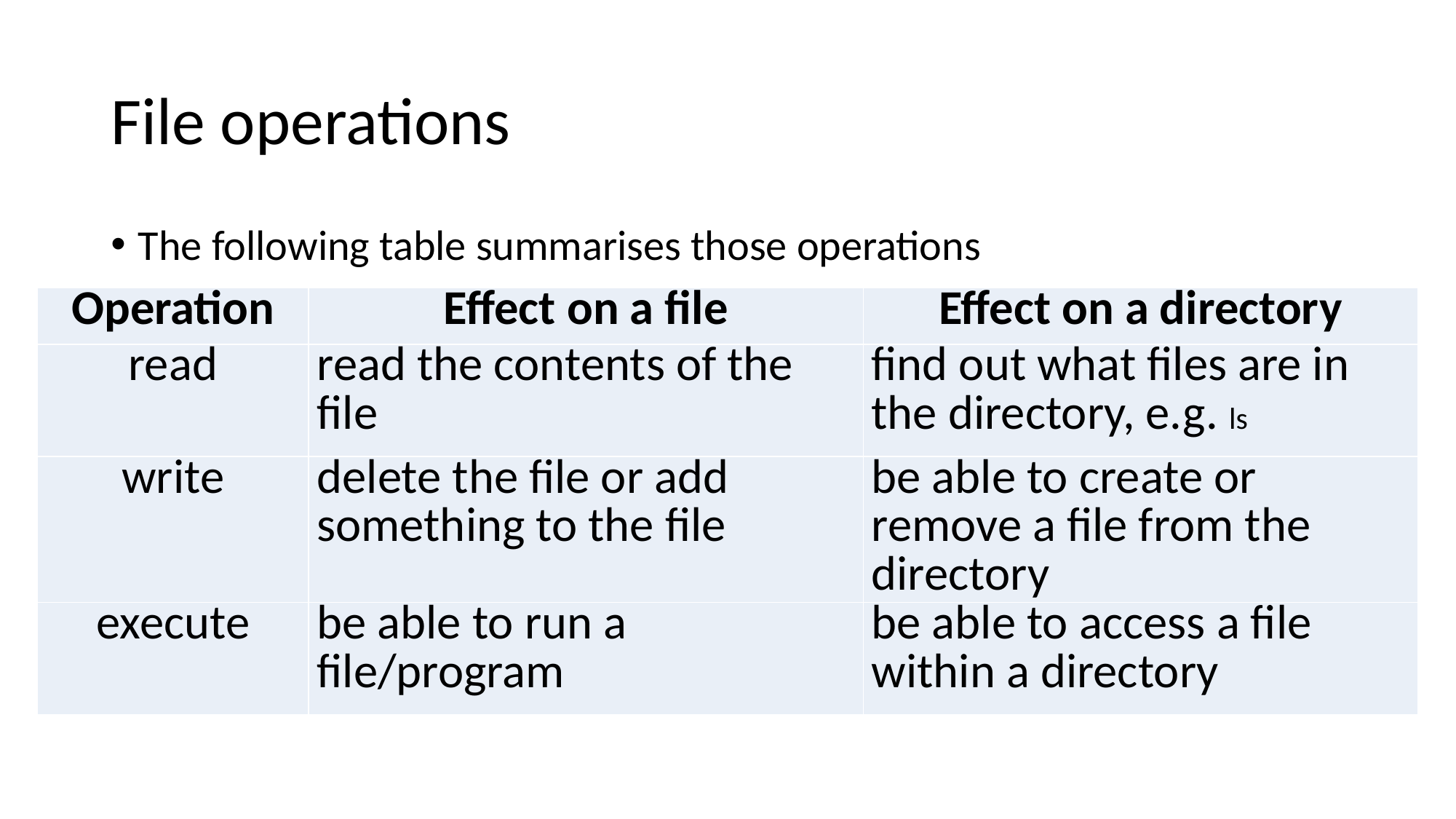

# File operations
The following table summarises those operations

| Operation | Effect on a file | Effect on a directory |
| --- | --- | --- |
| read | read the contents of the file | find out what files are in the directory, e.g. ls |
| write | delete the file or add something to the file | be able to create or remove a file from the directory |
| execute | be able to run a file/program | be able to access a file within a directory |